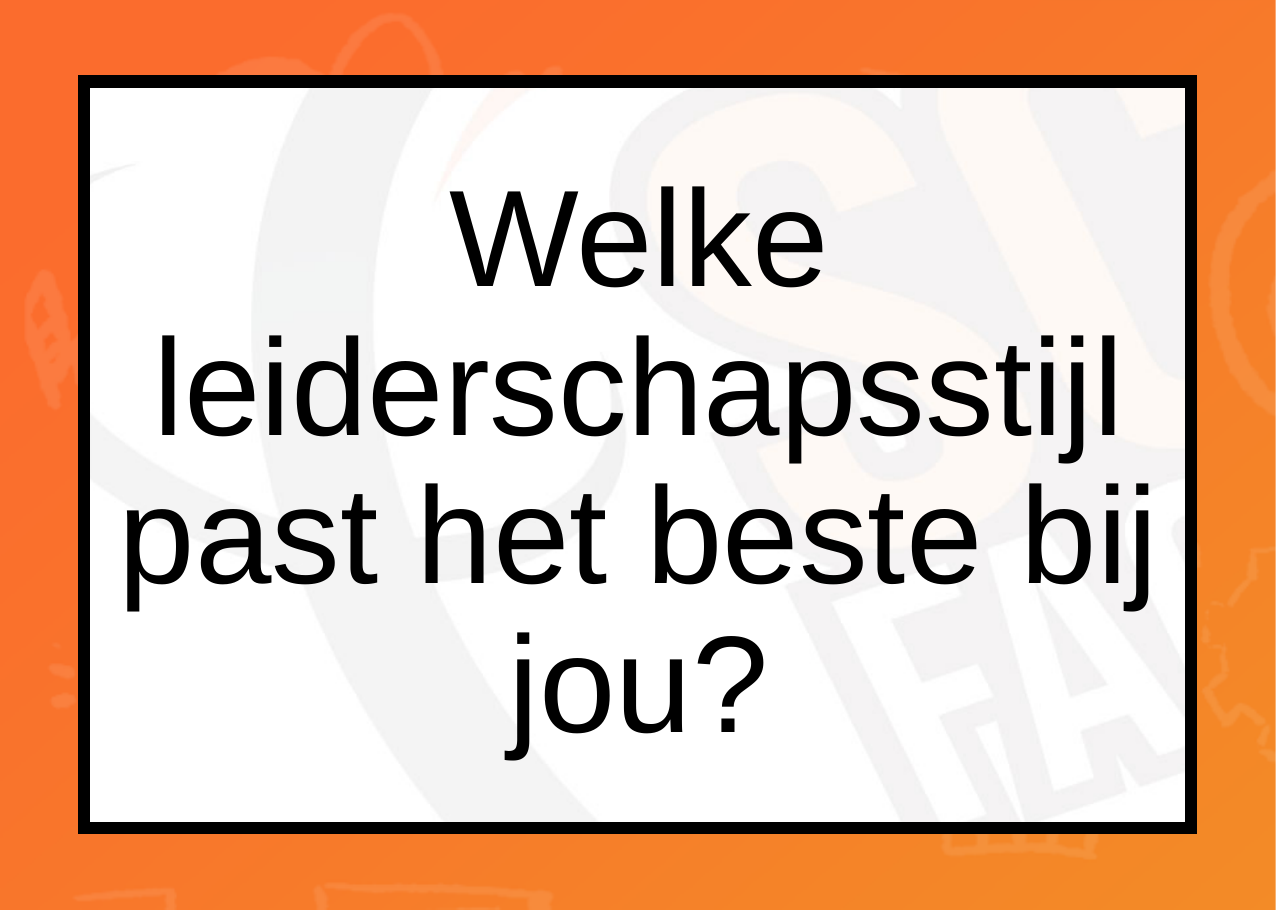

Welke leiderschapsstijl past het beste bij jou?